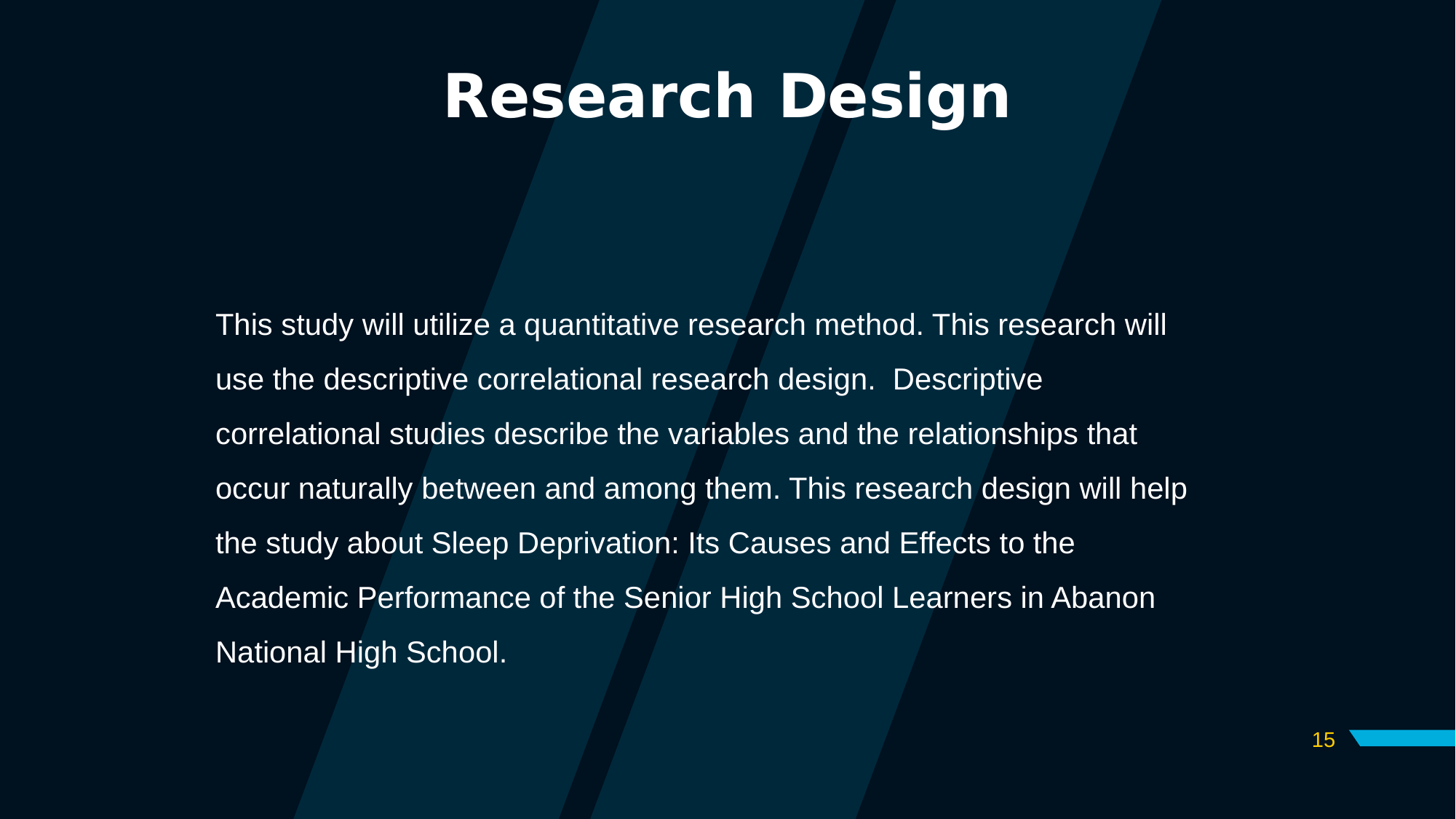

# Research Design
This study will utilize a quantitative research method. This research will use the descriptive correlational research design.  Descriptive correlational studies describe the variables and the relationships that occur naturally between and among them. This research design will help the study about Sleep Deprivation: Its Causes and Effects to the Academic Performance of the Senior High School Learners in Abanon National High School.
15